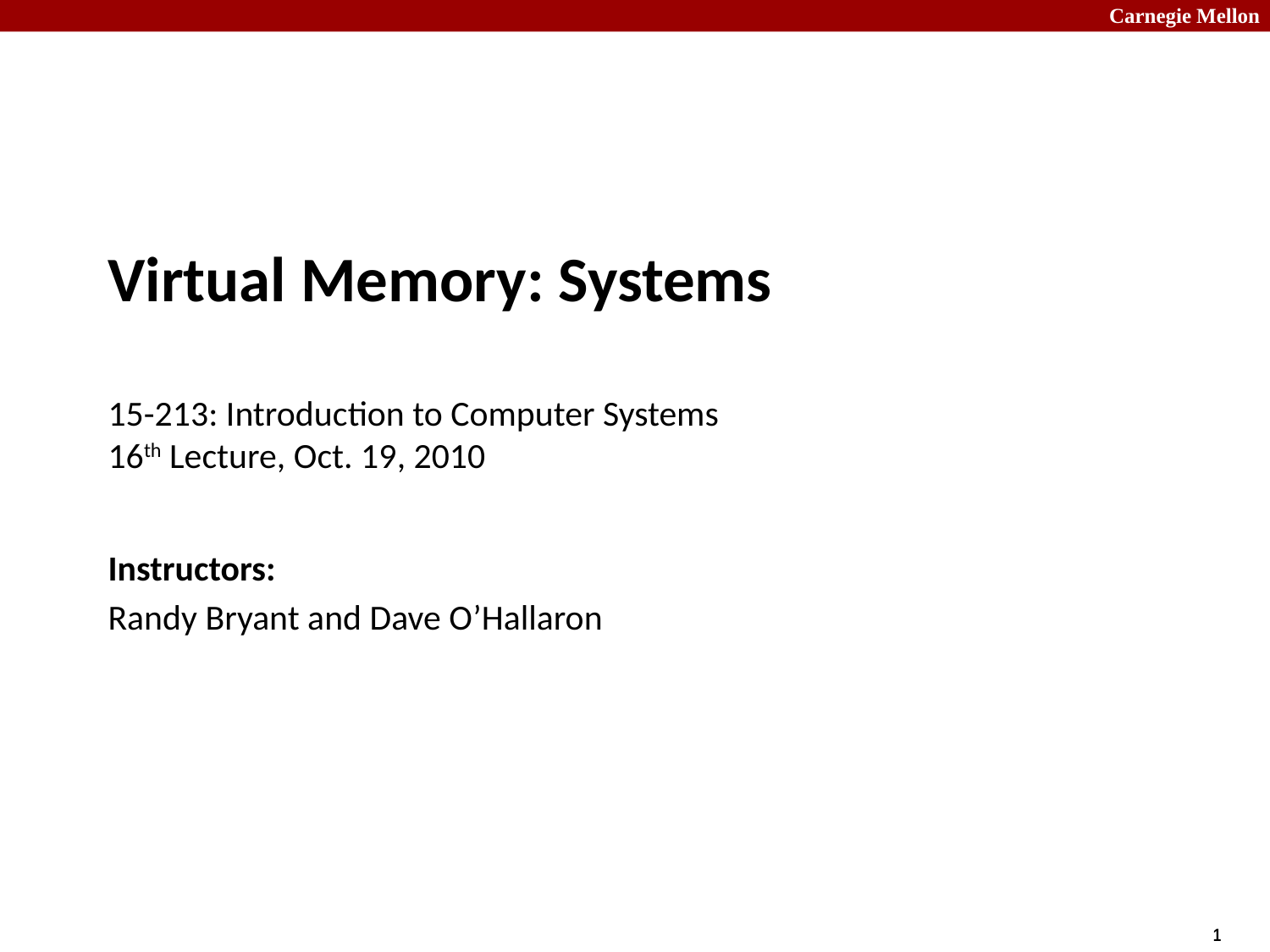

# Virtual Memory: Systems 15-213: Introduction to Computer Systems 16th Lecture, Oct. 19, 2010
Instructors:
Randy Bryant and Dave O’Hallaron